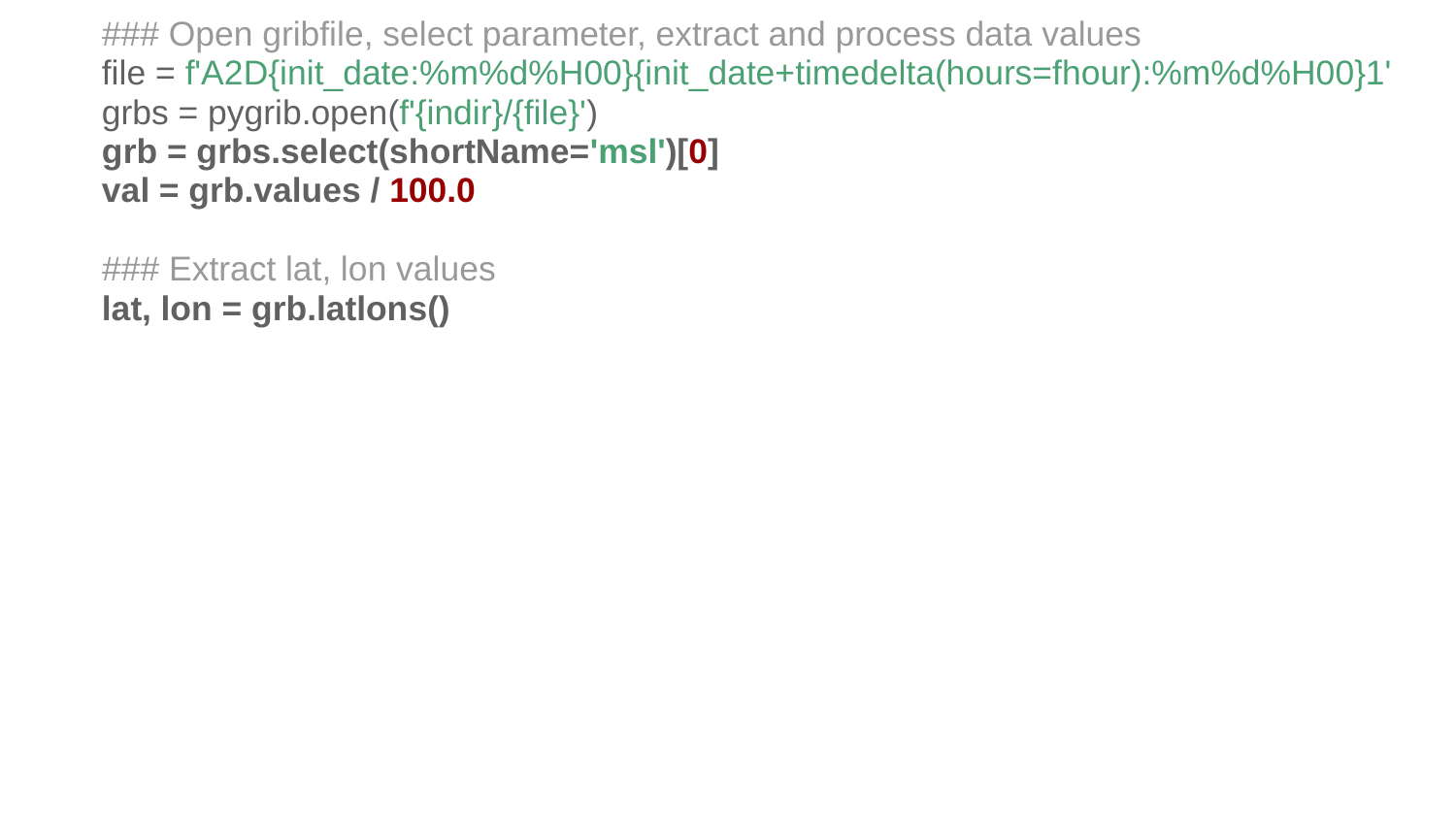

### Open gribfile, select parameter, extract and process data values file = f'A2D{init_date:%m%d%H00}{init_date+timedelta(hours=fhour):%m%d%H00}1' grbs = pygrib.open(f'{indir}/{file}') grb = grbs.select(shortName='msl')[0] val = grb.values / 100.0 ### Extract lat, lon values lat, lon = grb.latlons()